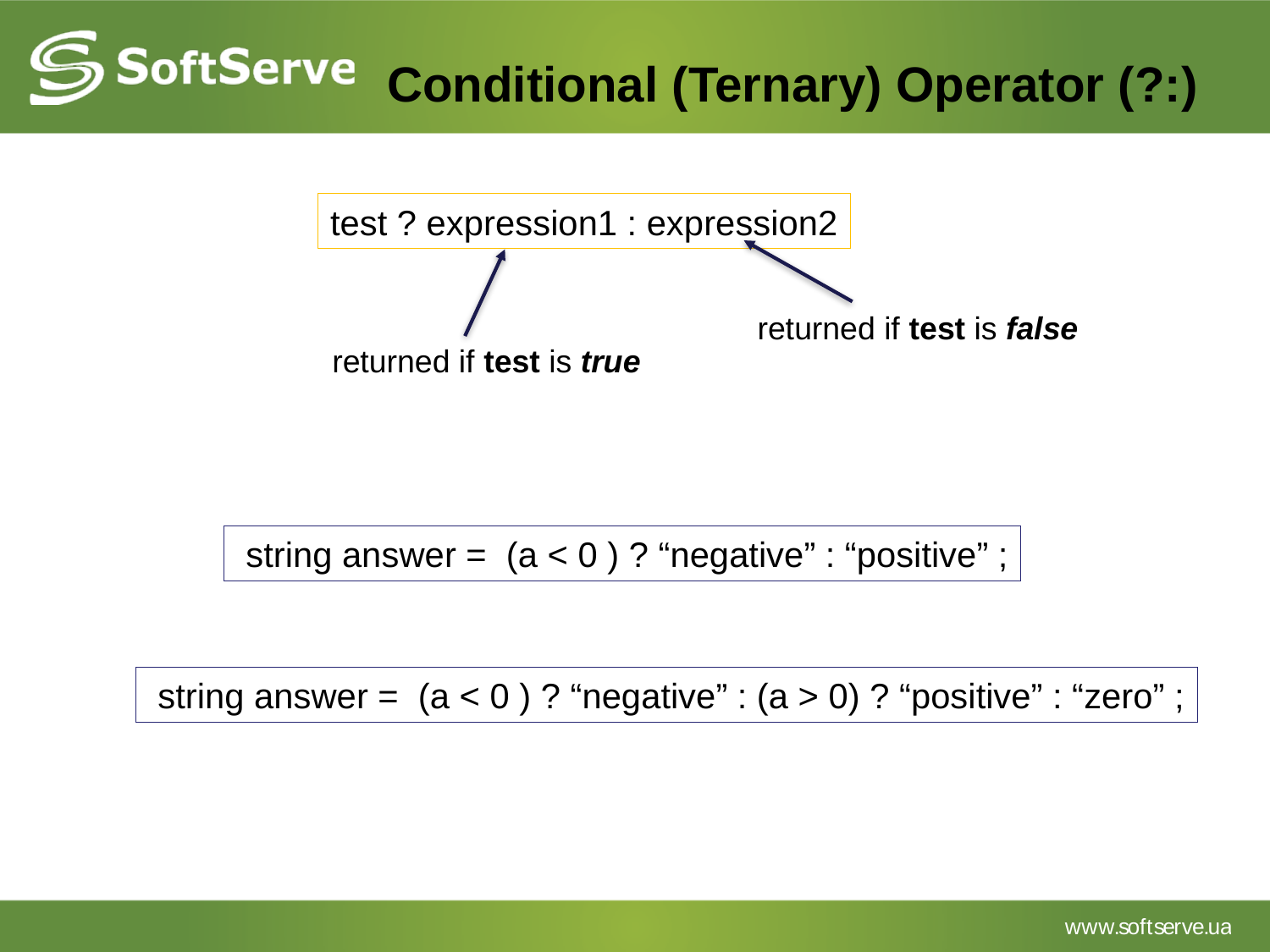

Conditional (Ternary) Operator (?:)

test ? expression1 : expression2
returned if test is false
returned if test is true
 string answer =  (a < 0 ) ? “negative” : “positive” ;
 string answer =  (a < 0 ) ? “negative” : (a > 0) ? “positive” : “zero” ;